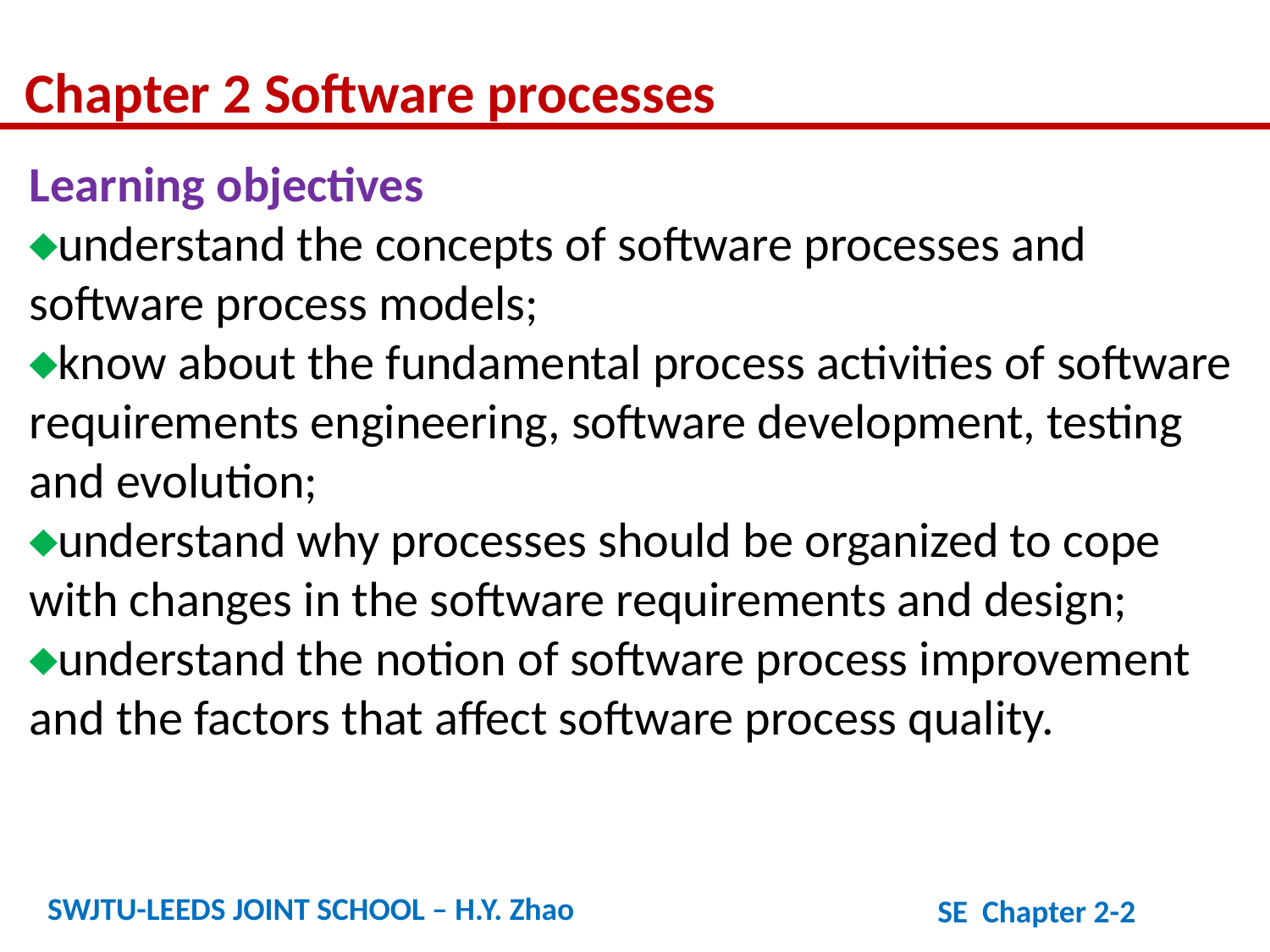

Chapter 2 Software processes
Learning objectives
♦understand the concepts of software processes and software process models;
♦know about the fundamental process activities of software requirements engineering, software development, testing and evolution;
♦understand why processes should be organized to cope with changes in the software requirements and design;
♦understand the notion of software process improvement and the factors that affect software process quality.
SWJTU-LEEDS JOINT SCHOOL – H.Y. Zhao
SE  Chapter 2-2